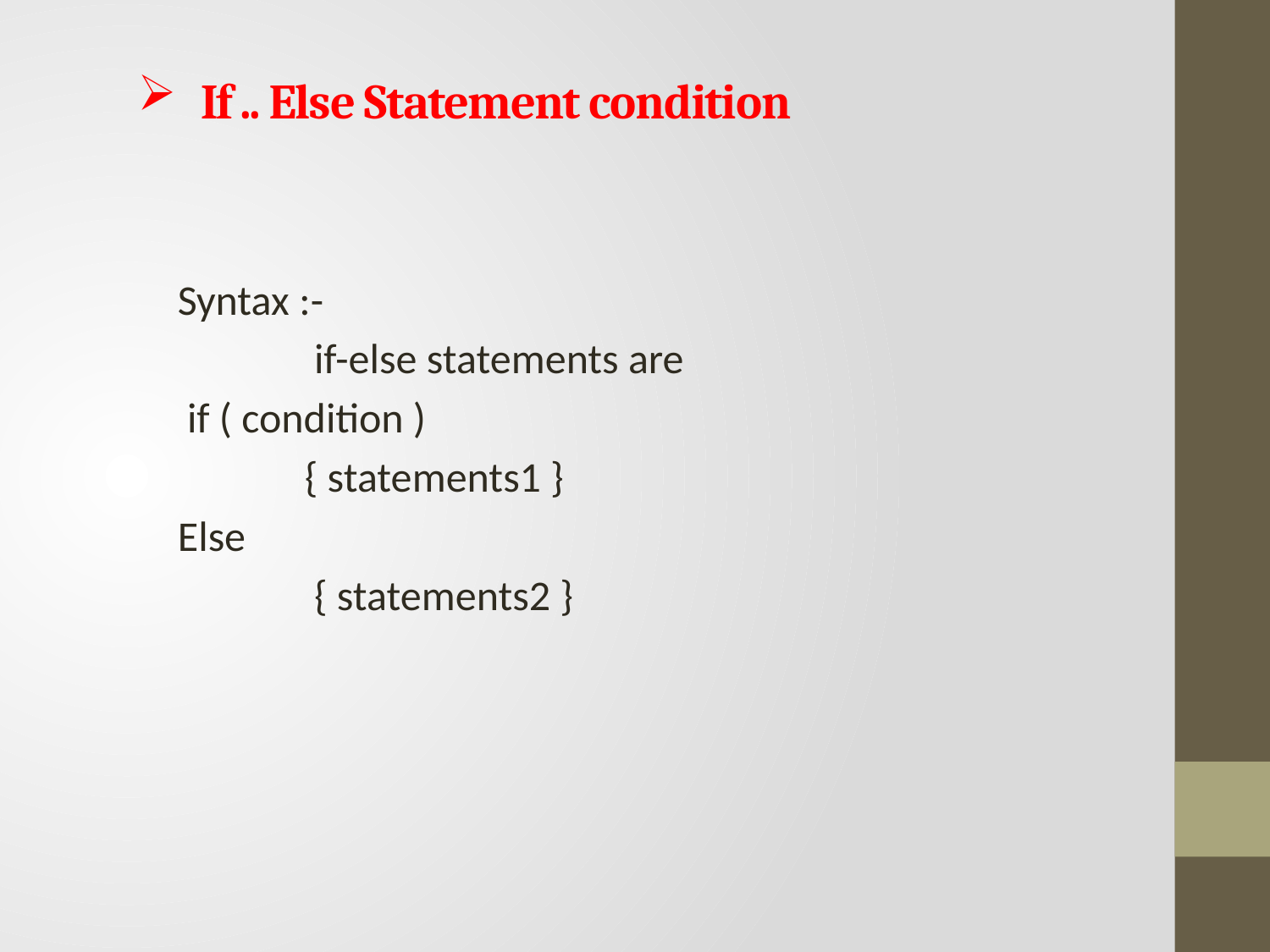

# If .. Else Statement condition
Syntax :-
	 if-else statements are
 if ( condition )
 	{ statements1 }
Else
	 { statements2 }